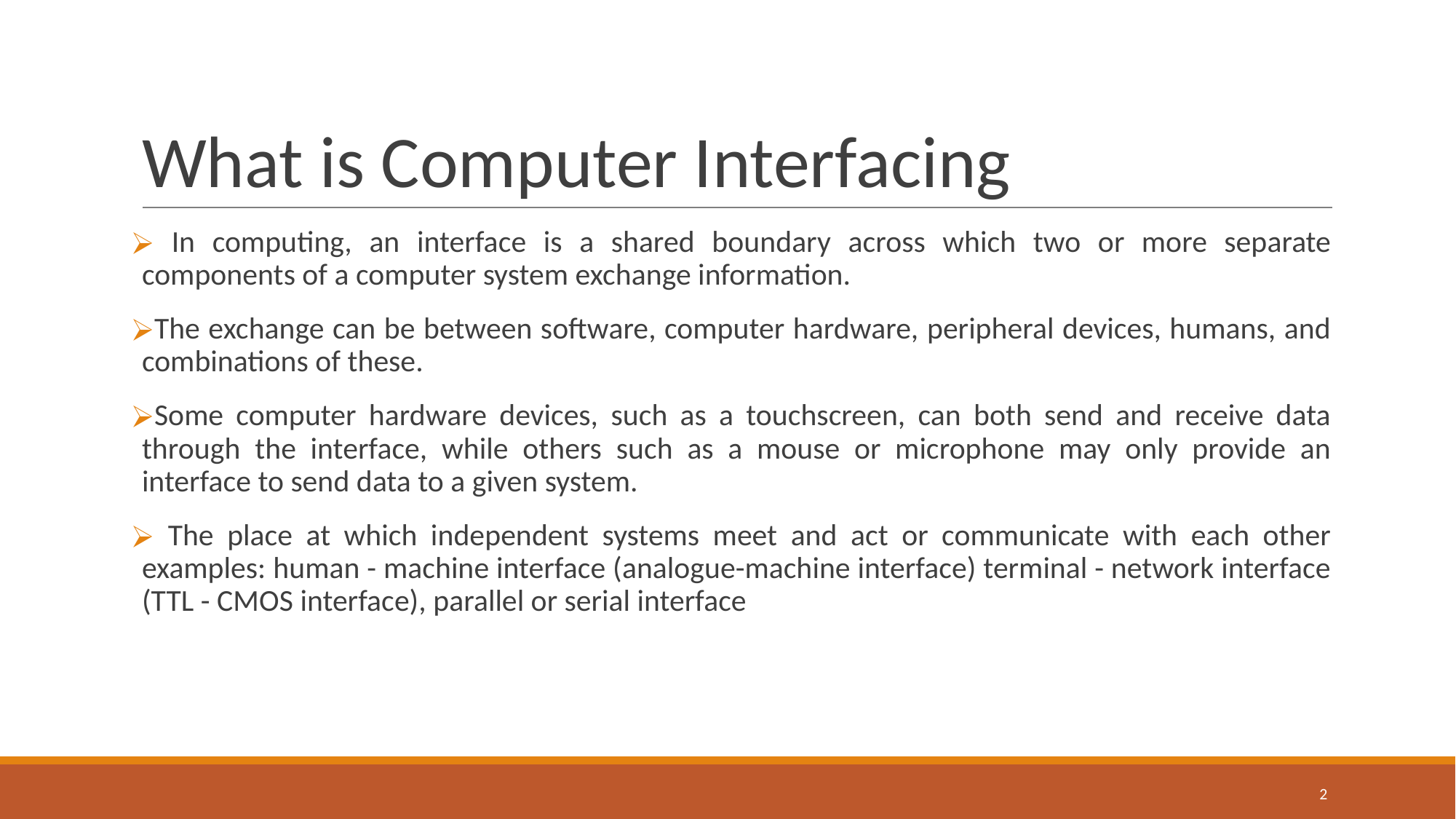

# What is Computer Interfacing
 In computing, an interface is a shared boundary across which two or more separate components of a computer system exchange information.
The exchange can be between software, computer hardware, peripheral devices, humans, and combinations of these.
Some computer hardware devices, such as a touchscreen, can both send and receive data through the interface, while others such as a mouse or microphone may only provide an interface to send data to a given system.
 The place at which independent systems meet and act or communicate with each other examples: human - machine interface (analogue-machine interface) terminal - network interface (TTL - CMOS interface), parallel or serial interface

2